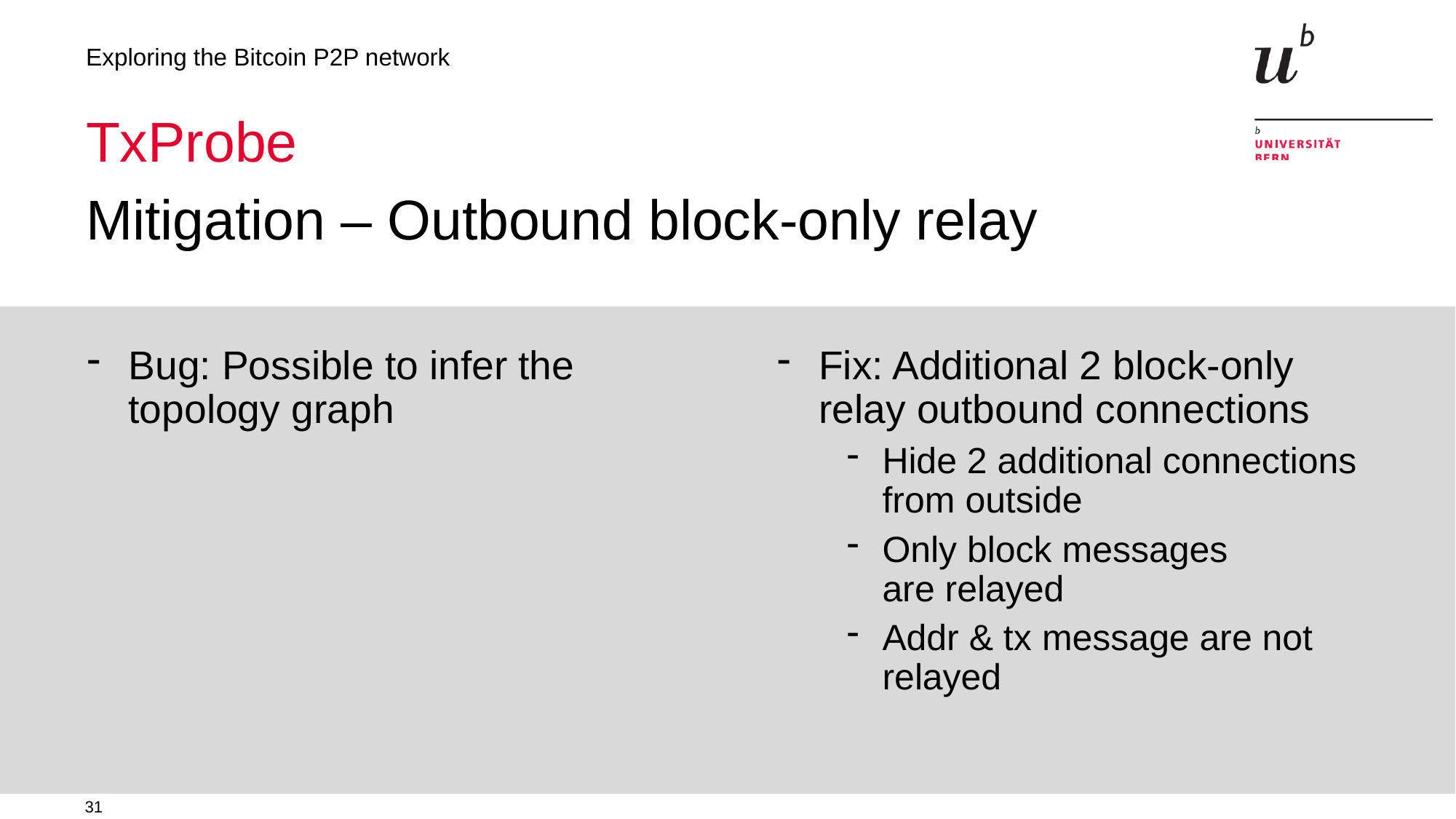

Exploring the Bitcoin P2P network
# TxProbe
Mitigation – Outbound block-only relay
Bug: Possible to infer the topology graph

Fix: Additional 2 block-only relay outbound connections
Hide 2 additional connections from outside
Only block messages are relayed
Addr & tx message are not relayed